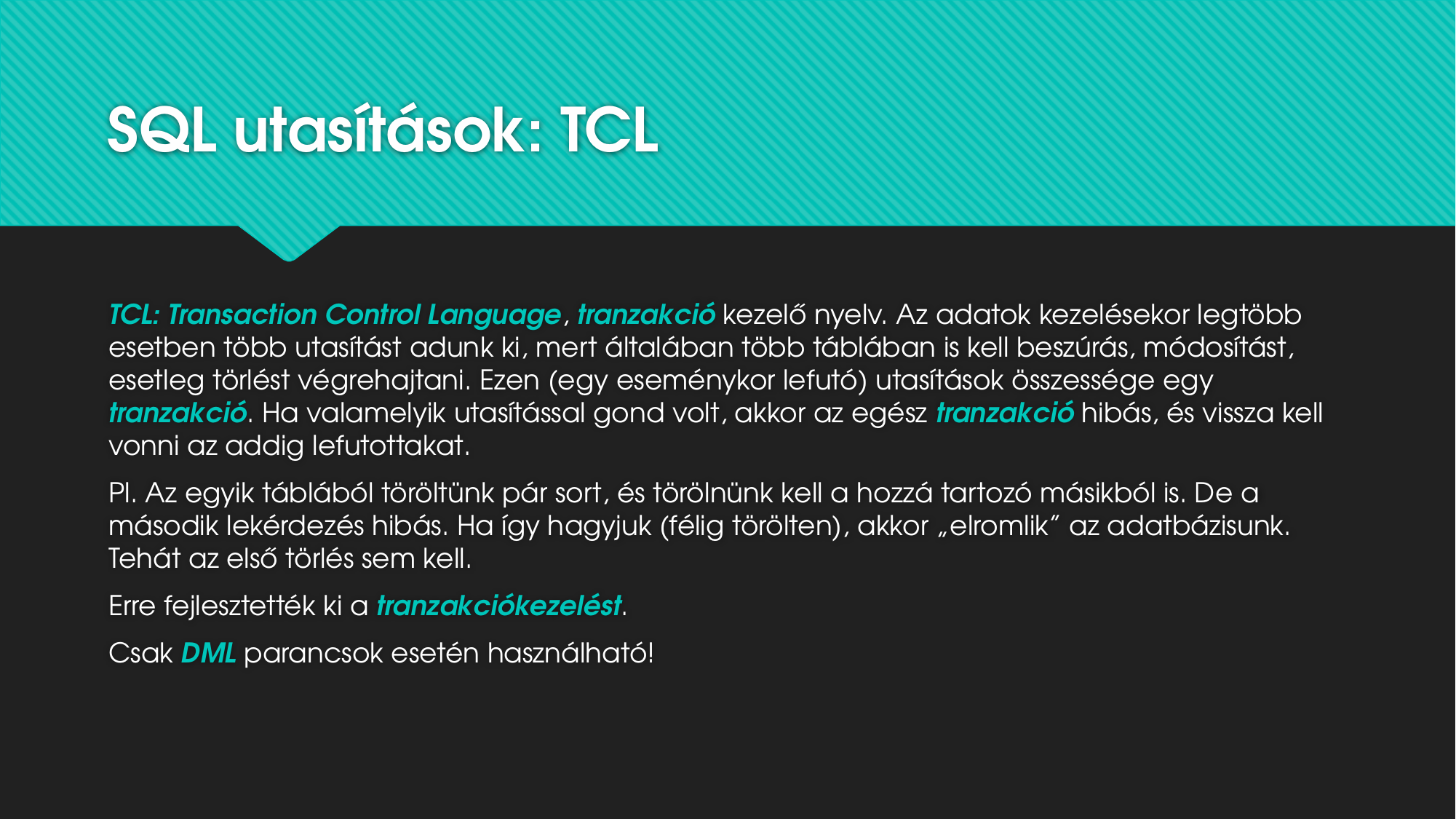

# SQL utasítások: TCL
TCL: Transaction Control Language, tranzakció kezelő nyelv. Az adatok kezelésekor legtöbb esetben több utasítást adunk ki, mert általában több táblában is kell beszúrás, módosítást, esetleg törlést végrehajtani. Ezen (egy eseménykor lefutó) utasítások összessége egy tranzakció. Ha valamelyik utasítással gond volt, akkor az egész tranzakció hibás, és vissza kell vonni az addig lefutottakat.
Pl. Az egyik táblából töröltünk pár sort, és törölnünk kell a hozzá tartozó másikból is. De a második lekérdezés hibás. Ha így hagyjuk (félig törölten), akkor „elromlik” az adatbázisunk. Tehát az első törlés sem kell.
Erre fejlesztették ki a tranzakciókezelést.
Csak DML parancsok esetén használható!